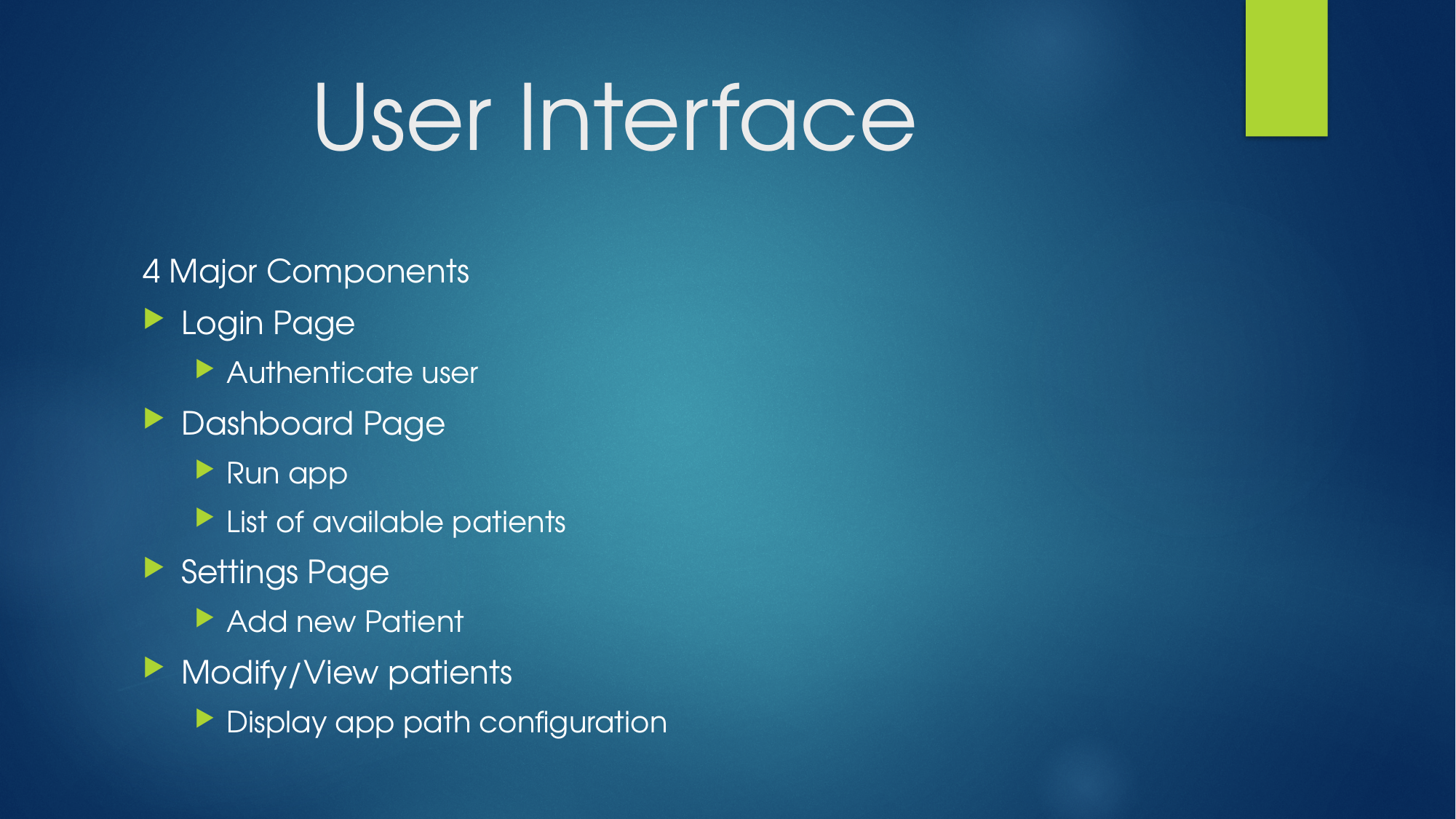

# User Interface
4 Major Components
Login Page
Authenticate user
Dashboard Page
Run app
List of available patients
Settings Page
Add new Patient
Modify/View patients
Display app path configuration